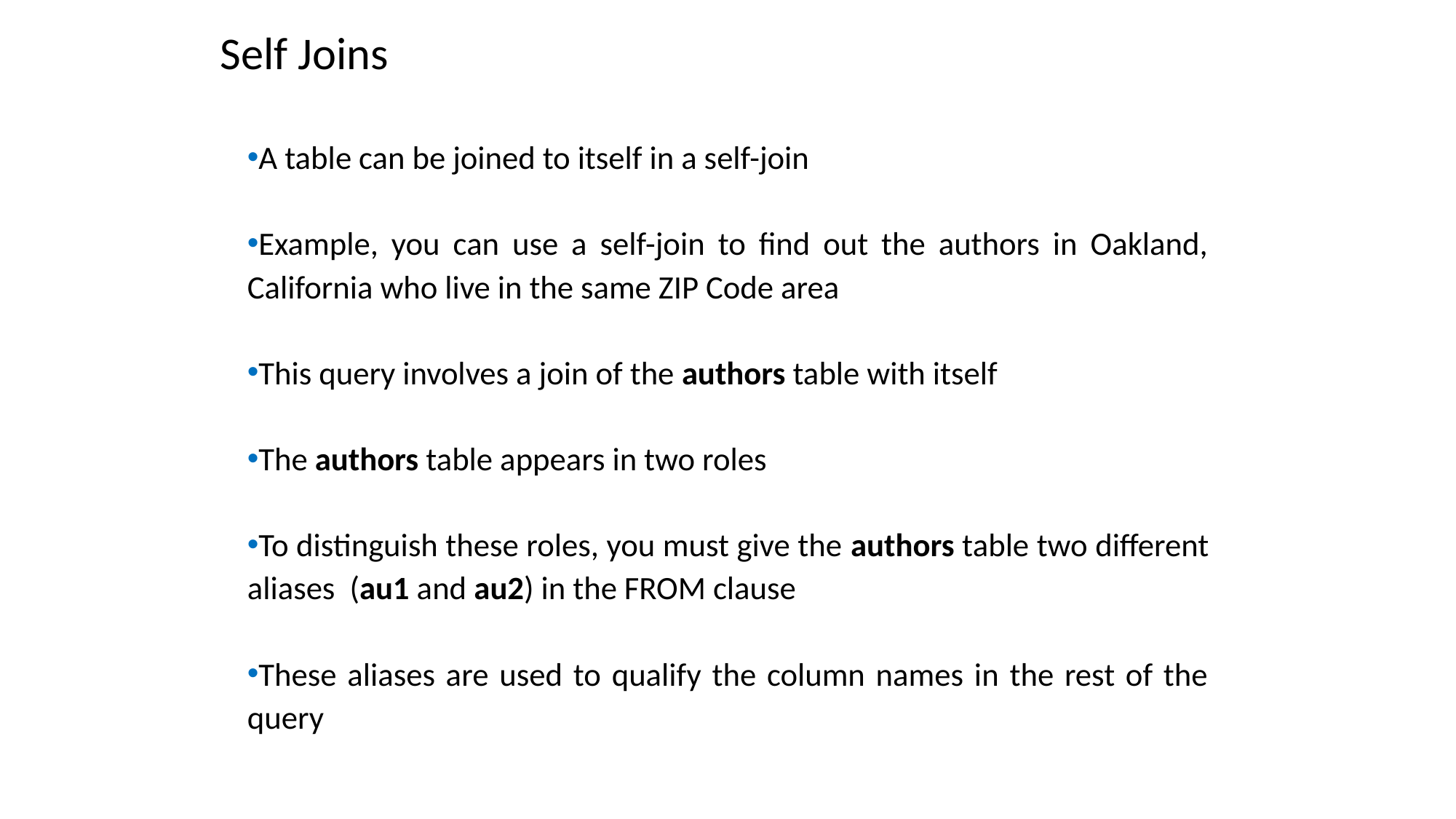

Self Joins
A table can be joined to itself in a self-join

Example, you can use a self-join to find out the authors in Oakland, California who live in the same ZIP Code area

This query involves a join of the authors table with itself

The authors table appears in two roles

To distinguish these roles, you must give the authors table two different aliases  (au1 and au2) in the FROM clause

These aliases are used to qualify the column names in the rest of the query